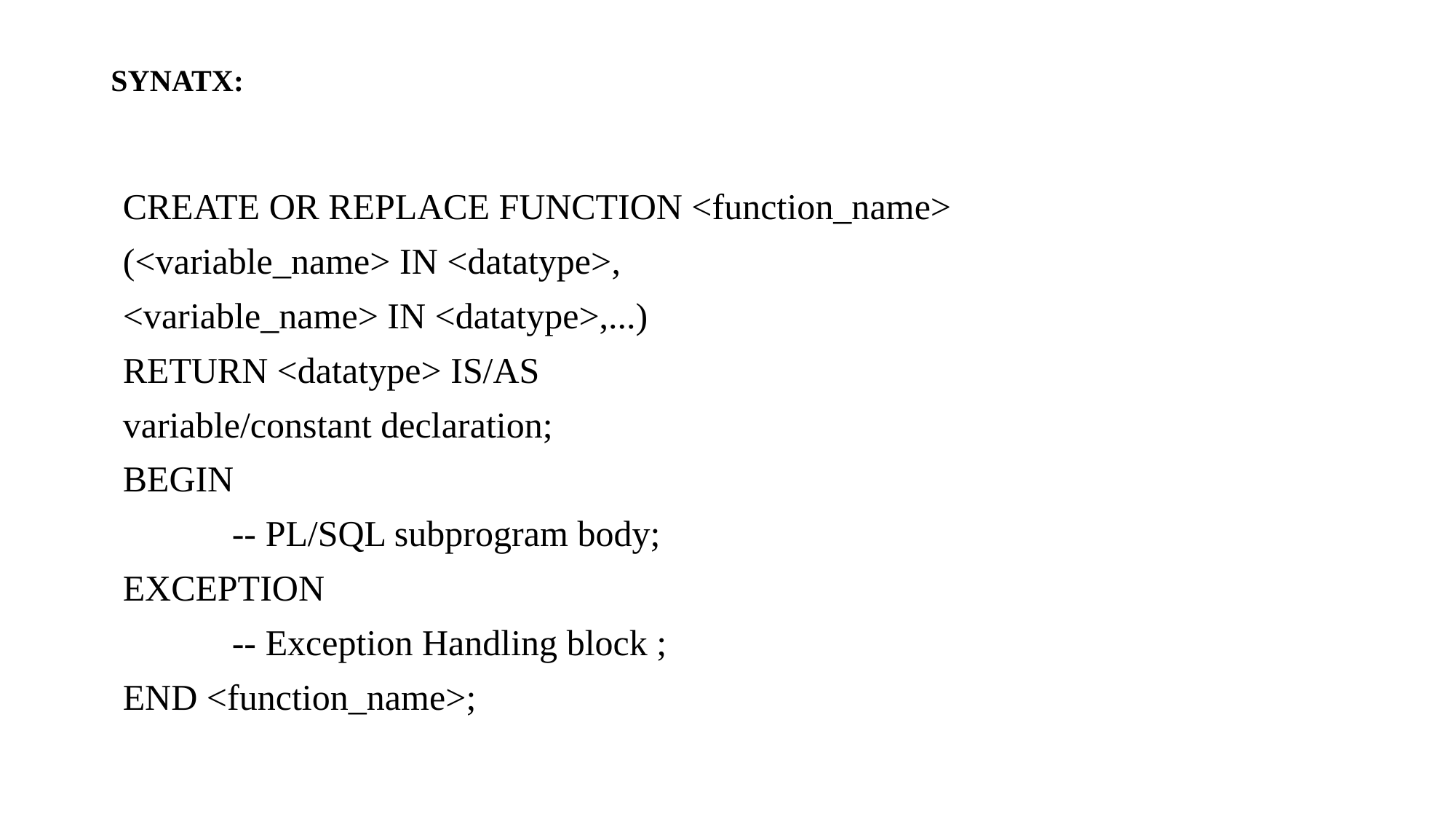

# SYNATX:
CREATE OR REPLACE FUNCTION <function_name>
(<variable_name> IN <datatype>,
<variable_name> IN <datatype>,...)
RETURN <datatype> IS/AS
variable/constant declaration;
BEGIN
	-- PL/SQL subprogram body;
EXCEPTION
	-- Exception Handling block ;
END <function_name>;